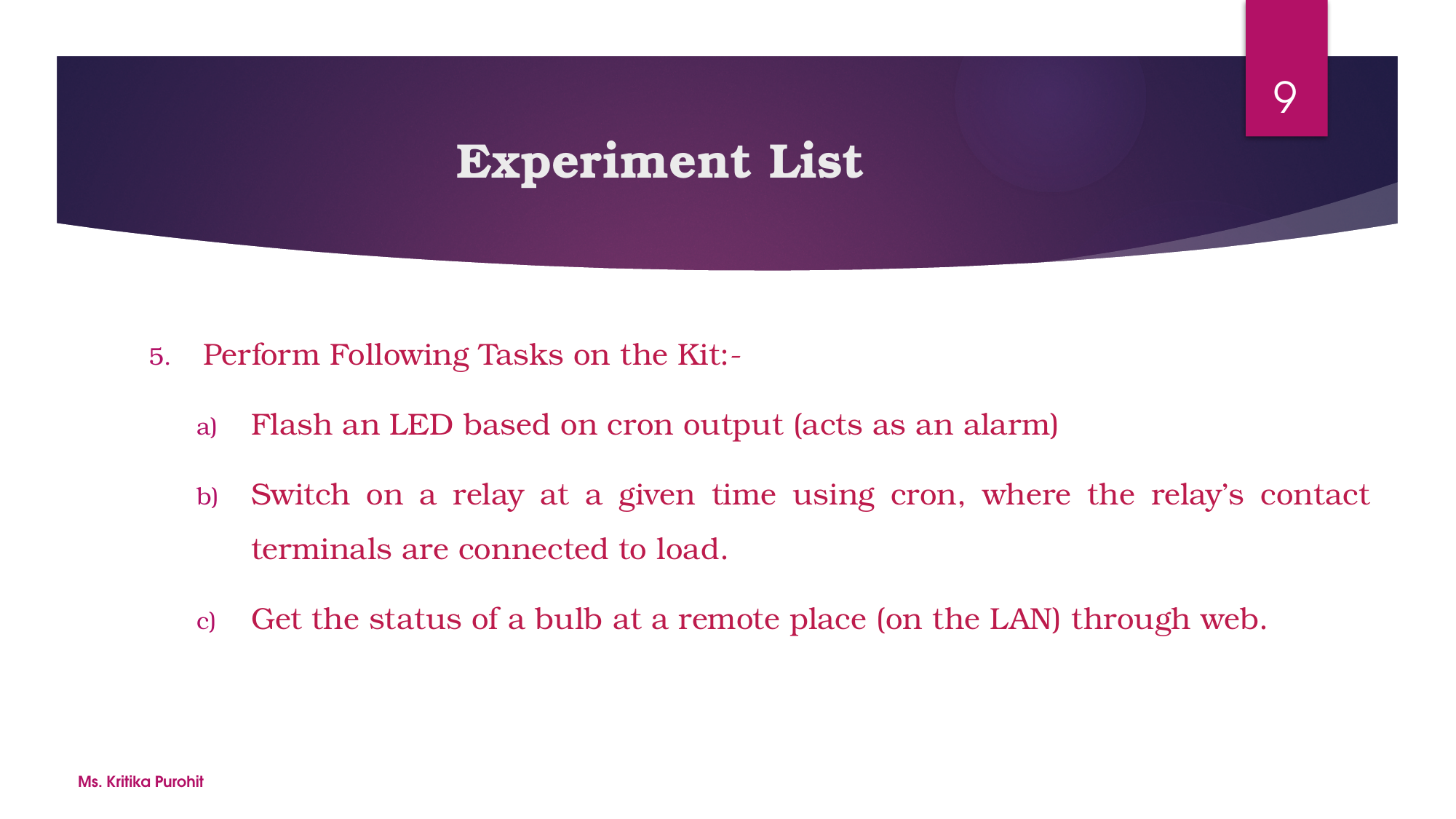

9
# Experiment List
Perform Following Tasks on the Kit:-
Flash an LED based on cron output (acts as an alarm)
Switch on a relay at a given time using cron, where the relay’s contact terminals are connected to load.
Get the status of a bulb at a remote place (on the LAN) through web.

Ms. Kritika Purohit